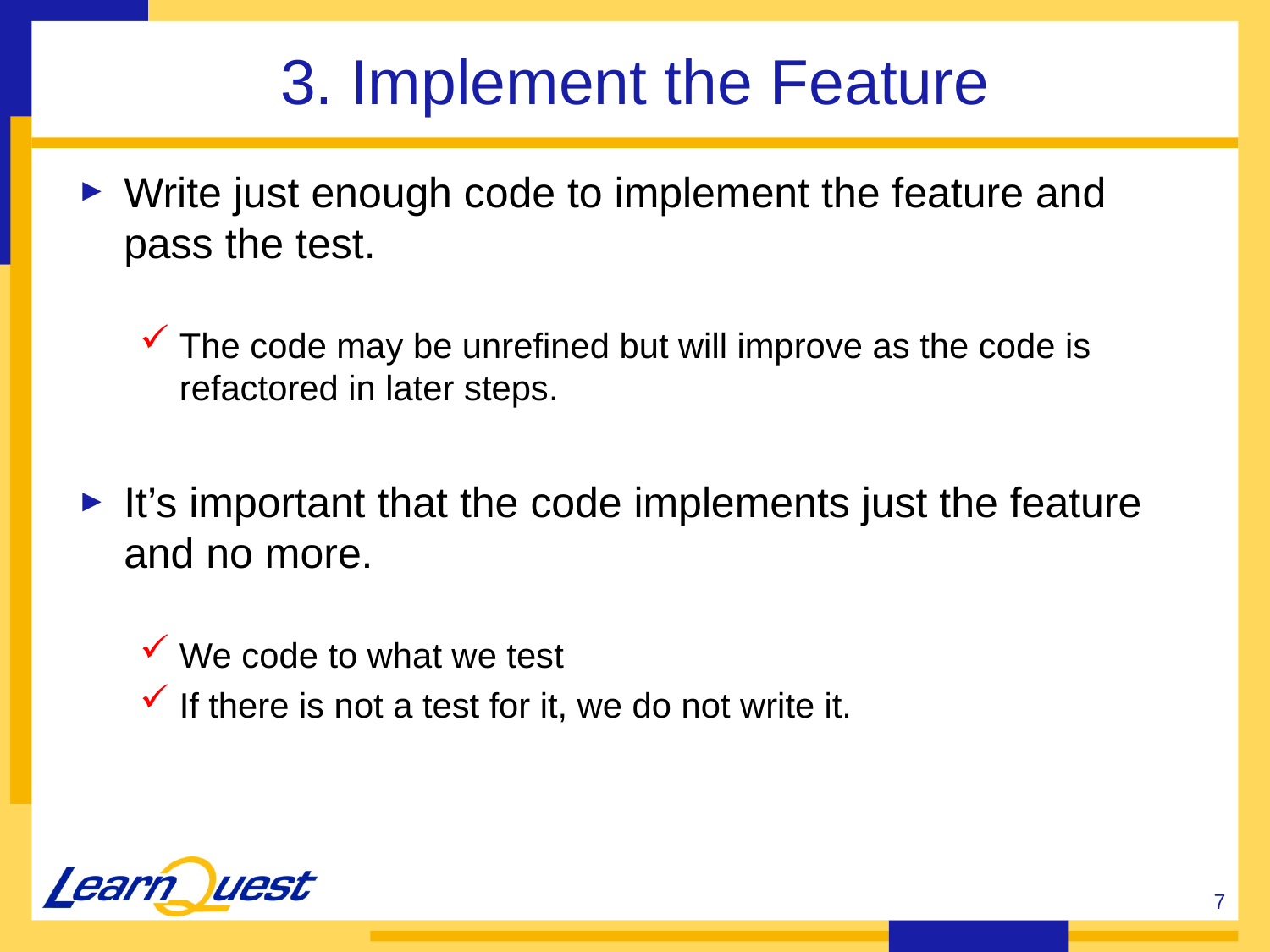

# 3. Implement the Feature
Write just enough code to implement the feature and pass the test.

The code may be unrefined but will improve as the code is refactored in later steps.

It’s important that the code implements just the feature and no more.

We code to what we test
If there is not a test for it, we do not write it.

7